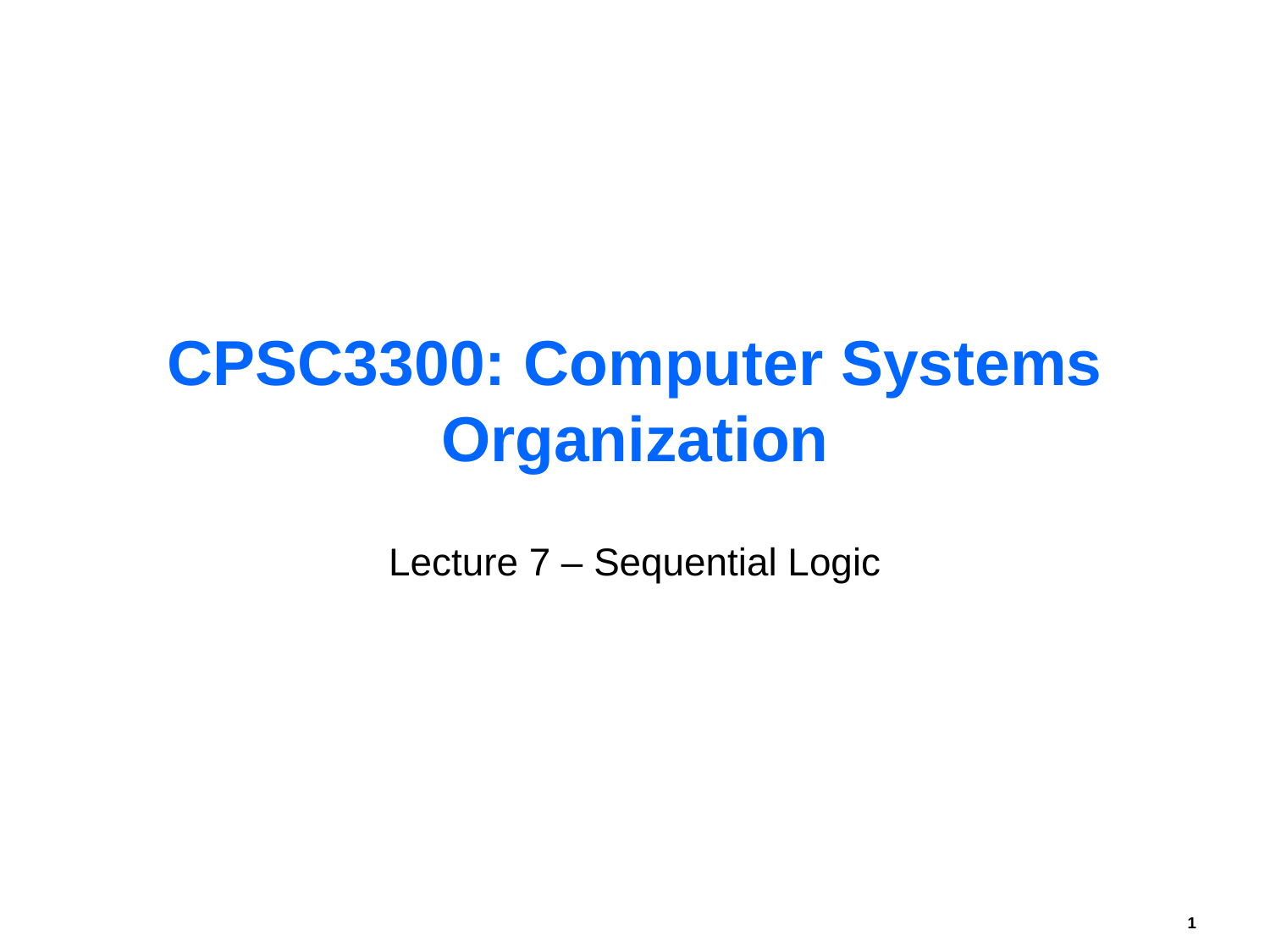

# CPSC3300: Computer Systems Organization
Lecture 7 – Sequential Logic
1